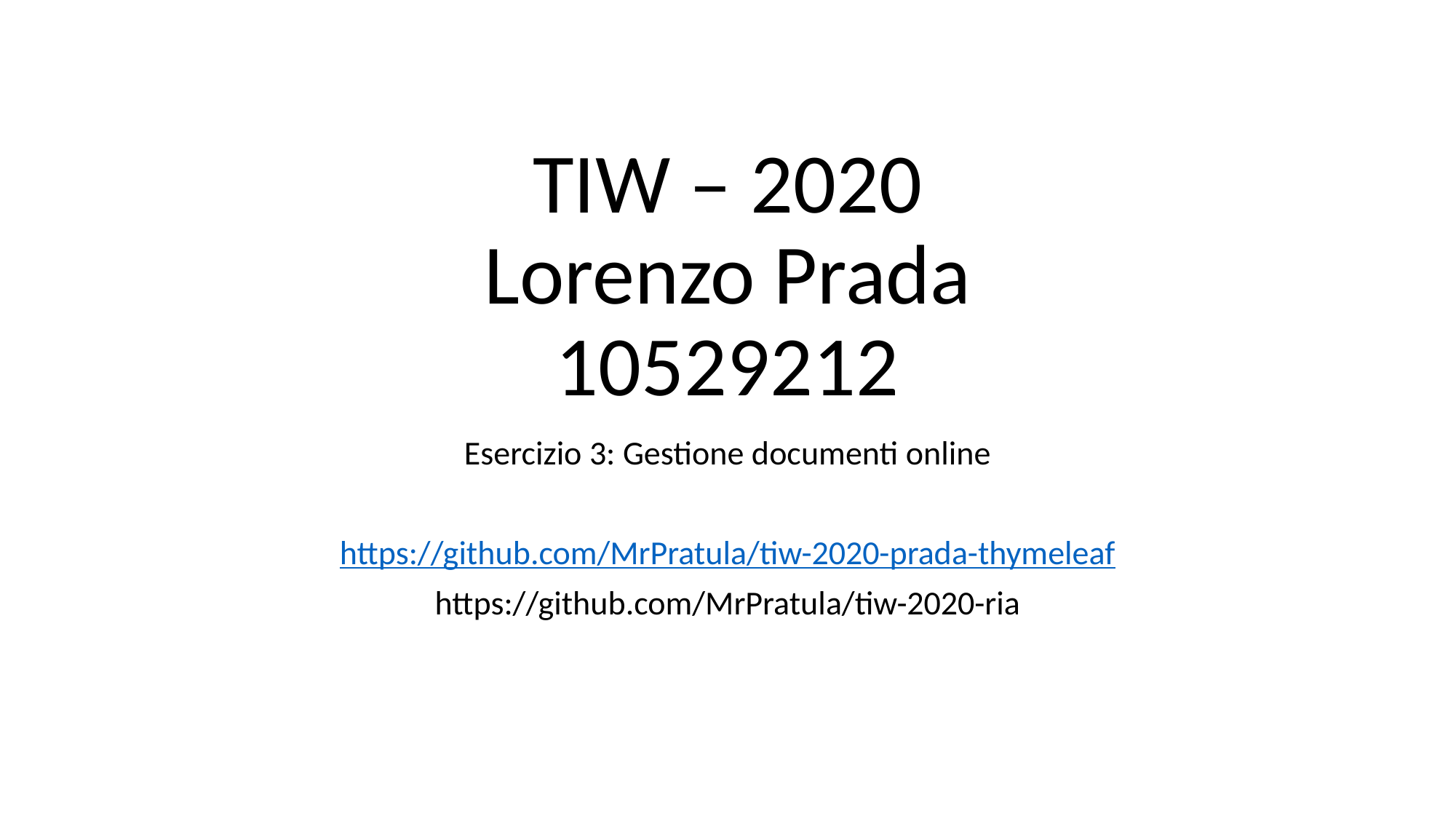

# TIW – 2020 Lorenzo Prada 10529212
Esercizio 3: Gestione documenti online

https://github.com/MrPratula/tiw-2020-prada-thymeleaf
https://github.com/MrPratula/tiw-2020-ria